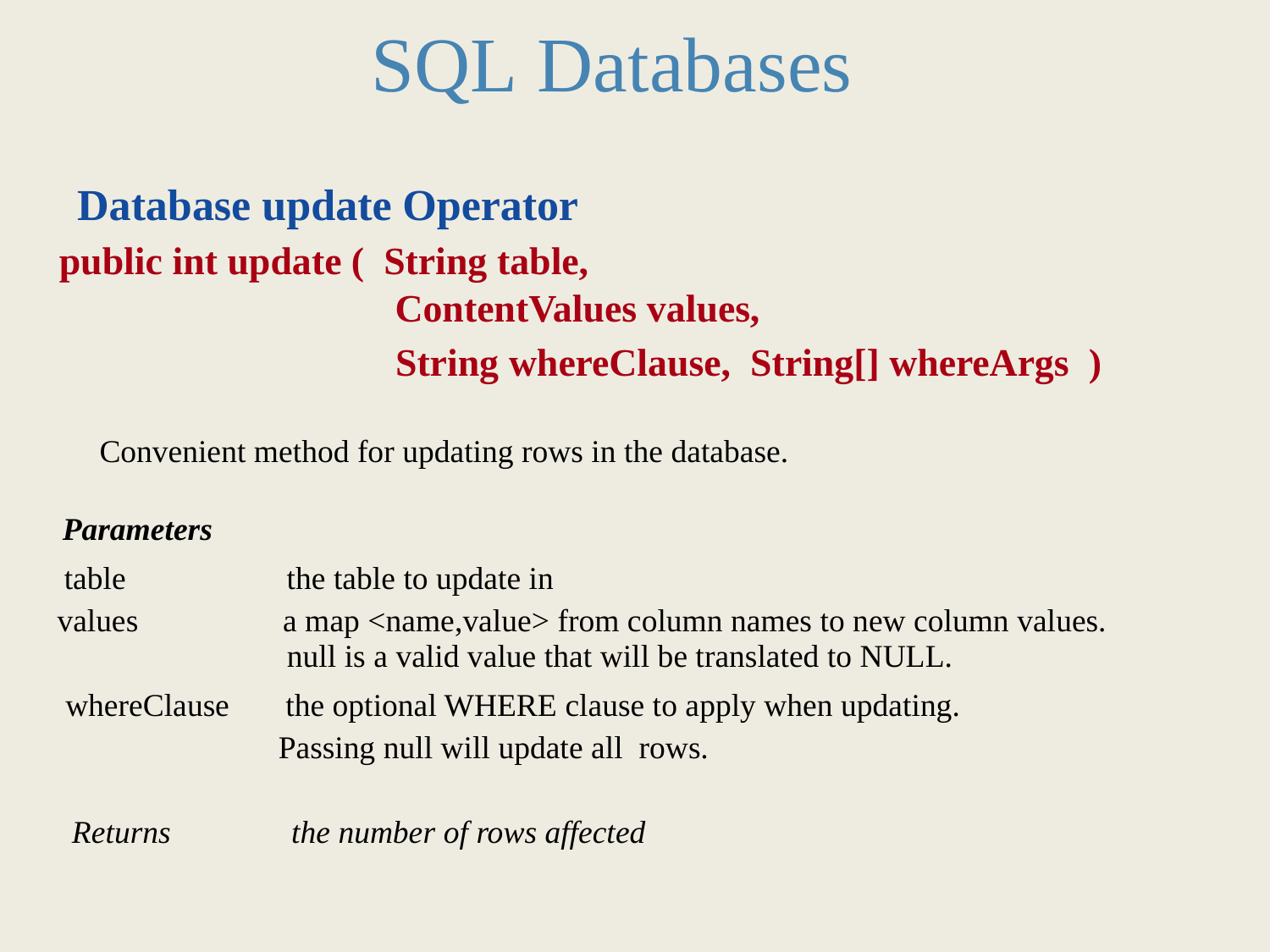

SQL Databases
Database update Operator
public int update (  String table,
ContentValues values,
String whereClause,  String[] whereArgs  )
Convenient method for updating rows in the database.
Parameters
table                    the table to update in
values                  a map <name,value> from column names to new column values.
   null is a valid value that will be translated to NULL.
whereClause       the optional WHERE clause to apply when updating.
  Passing null will update all  rows.
Returns               the number of rows affected